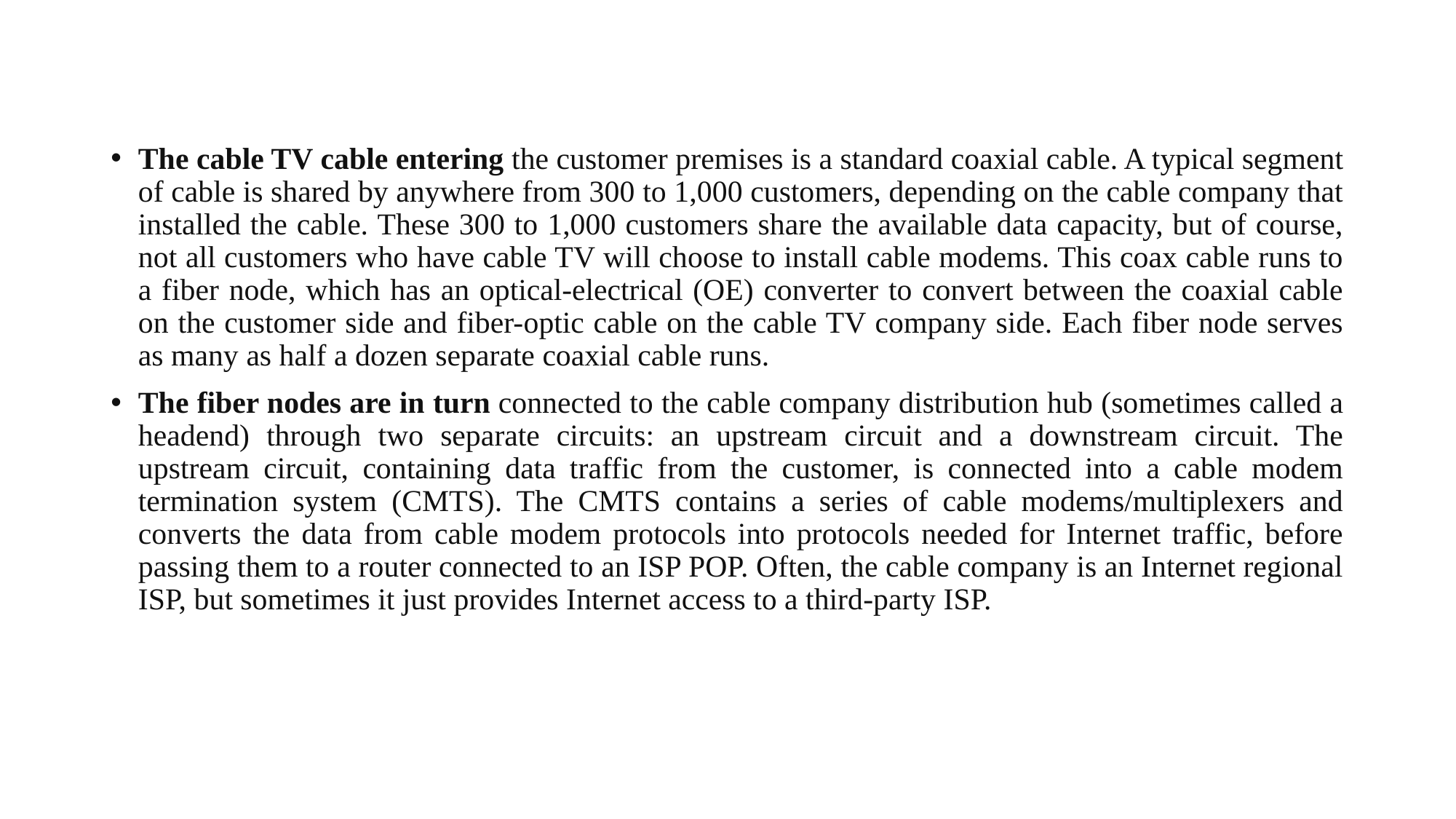

#
The cable TV cable entering the customer premises is a standard coaxial cable. A typical segment of cable is shared by anywhere from 300 to 1,000 customers, depending on the cable company that installed the cable. These 300 to 1,000 customers share the available data capacity, but of course, not all customers who have cable TV will choose to install cable modems. This coax cable runs to a fiber node, which has an optical-electrical (OE) converter to convert between the coaxial cable on the customer side and fiber-optic cable on the cable TV company side. Each fiber node serves as many as half a dozen separate coaxial cable runs.
The fiber nodes are in turn connected to the cable company distribution hub (sometimes called a headend) through two separate circuits: an upstream circuit and a downstream circuit. The upstream circuit, containing data traffic from the customer, is connected into a cable modem termination system (CMTS). The CMTS contains a series of cable modems/multiplexers and converts the data from cable modem protocols into protocols needed for Internet traffic, before passing them to a router connected to an ISP POP. Often, the cable company is an Internet regional ISP, but sometimes it just provides Internet access to a third-party ISP.